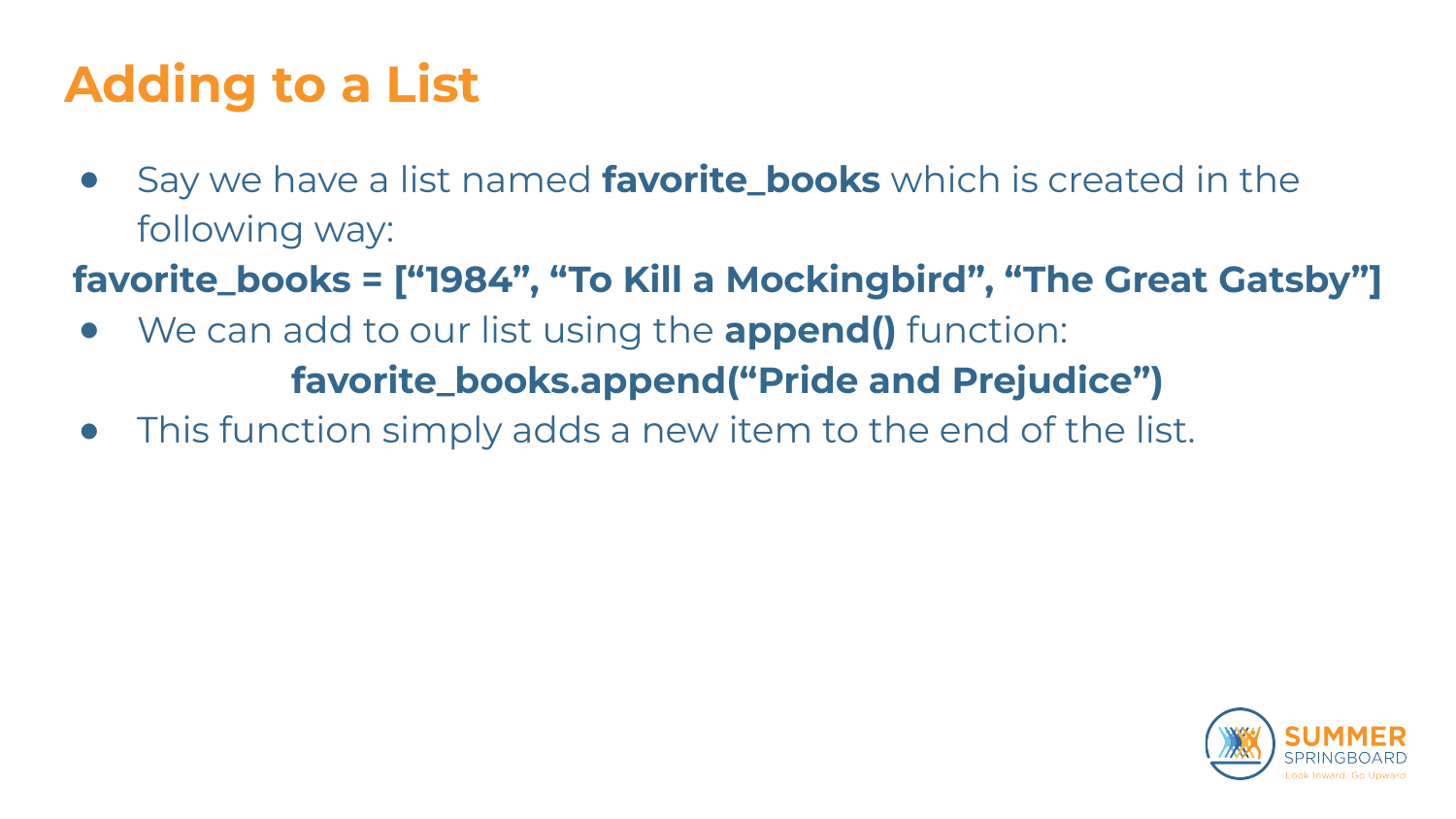

# Adding to a List
Say we have a list named favorite_books which is created in the following way:
favorite_books = [“1984”, “To Kill a Mockingbird”, “The Great Gatsby”]
We can add to our list using the append() function:
favorite_books.append(“Pride and Prejudice”)
This function simply adds a new item to the end of the list.